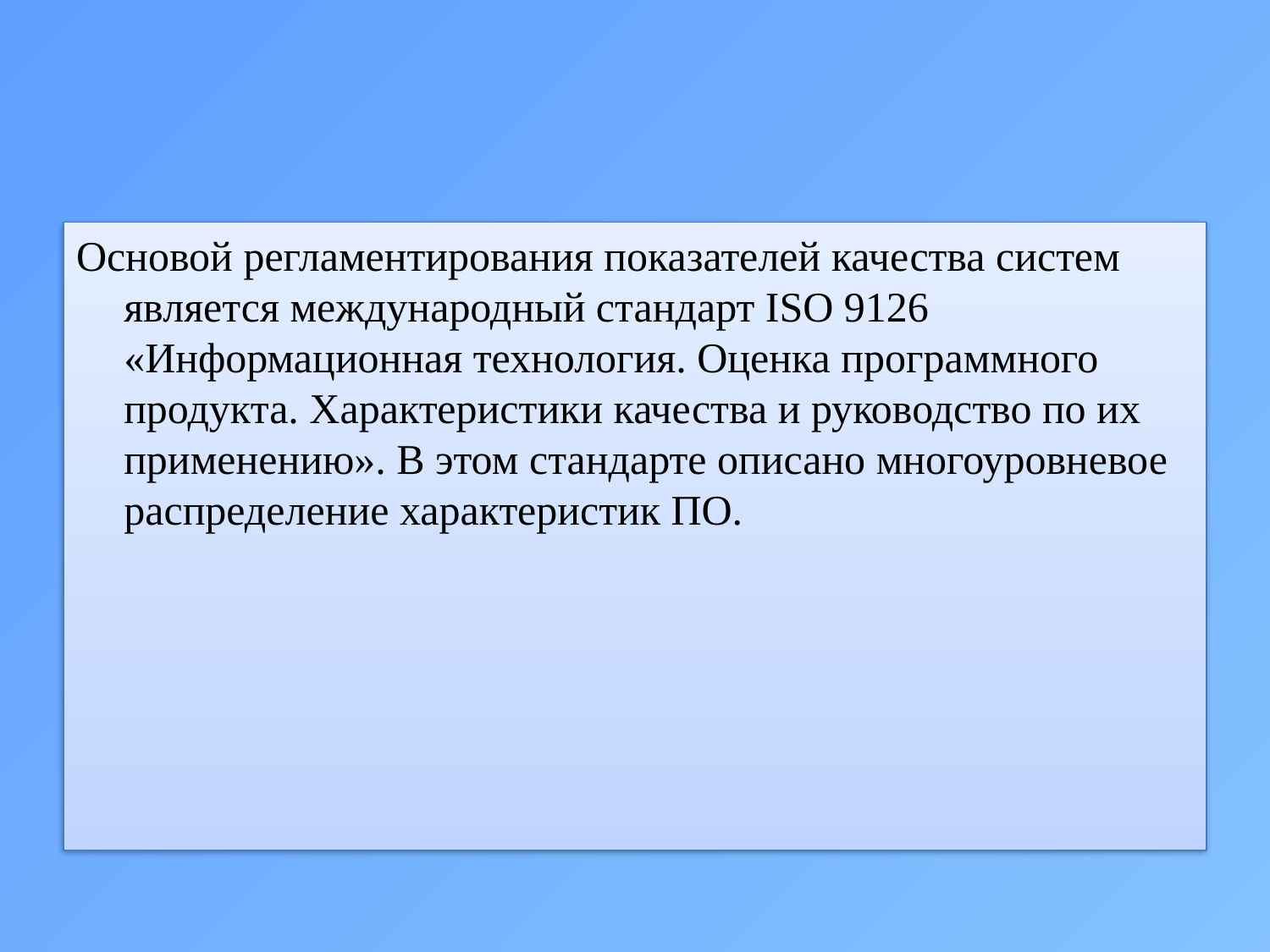

#
Основой регламентирования показателей качества систем является международный стандарт ISO 9126 «Информационная технология. Оценка программного продукта. Характеристики качества и руководство по их применению». В этом стандарте описано многоуровневое распределение характеристик ПО.